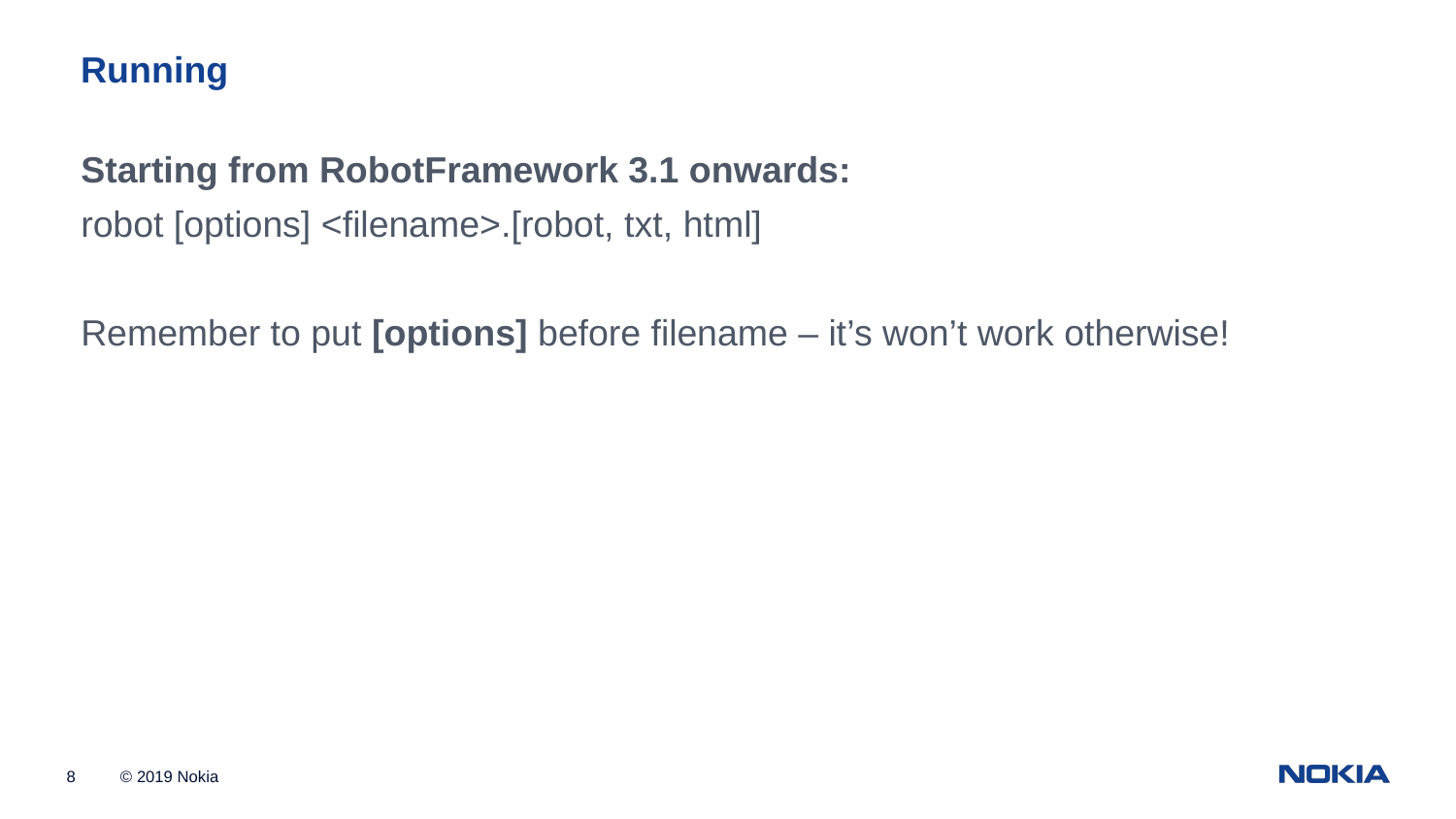

#
Running

Starting from RobotFramework 3.1 onwards:
robot [options] <filename>.[robot, txt, html]

Remember to put [options] before filename – it’s won’t work otherwise!